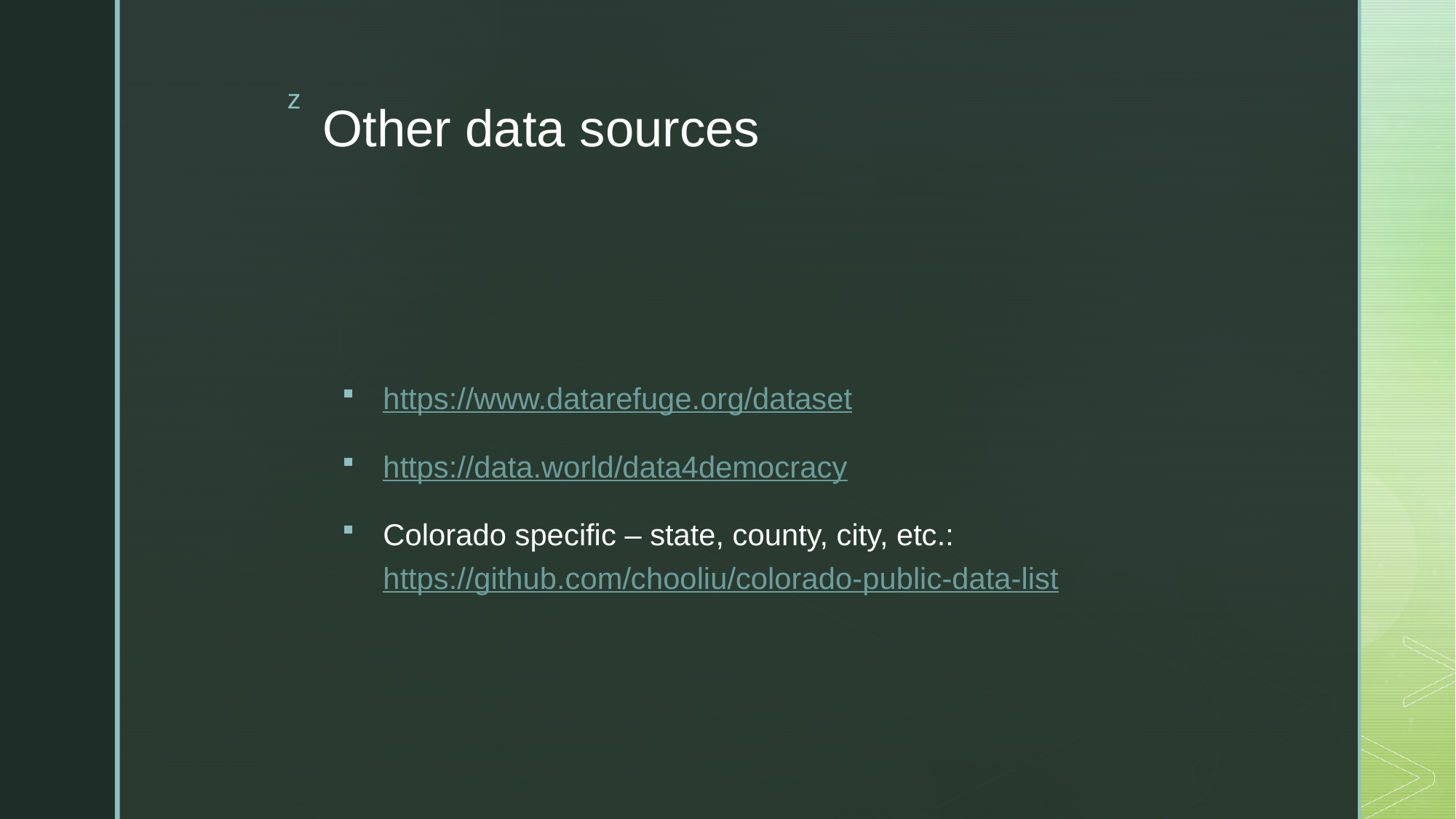

# Other data sources
https://www.datarefuge.org/dataset
https://data.world/data4democracy
Colorado specific – state, county, city, etc.: https://github.com/chooliu/colorado-public-data-list